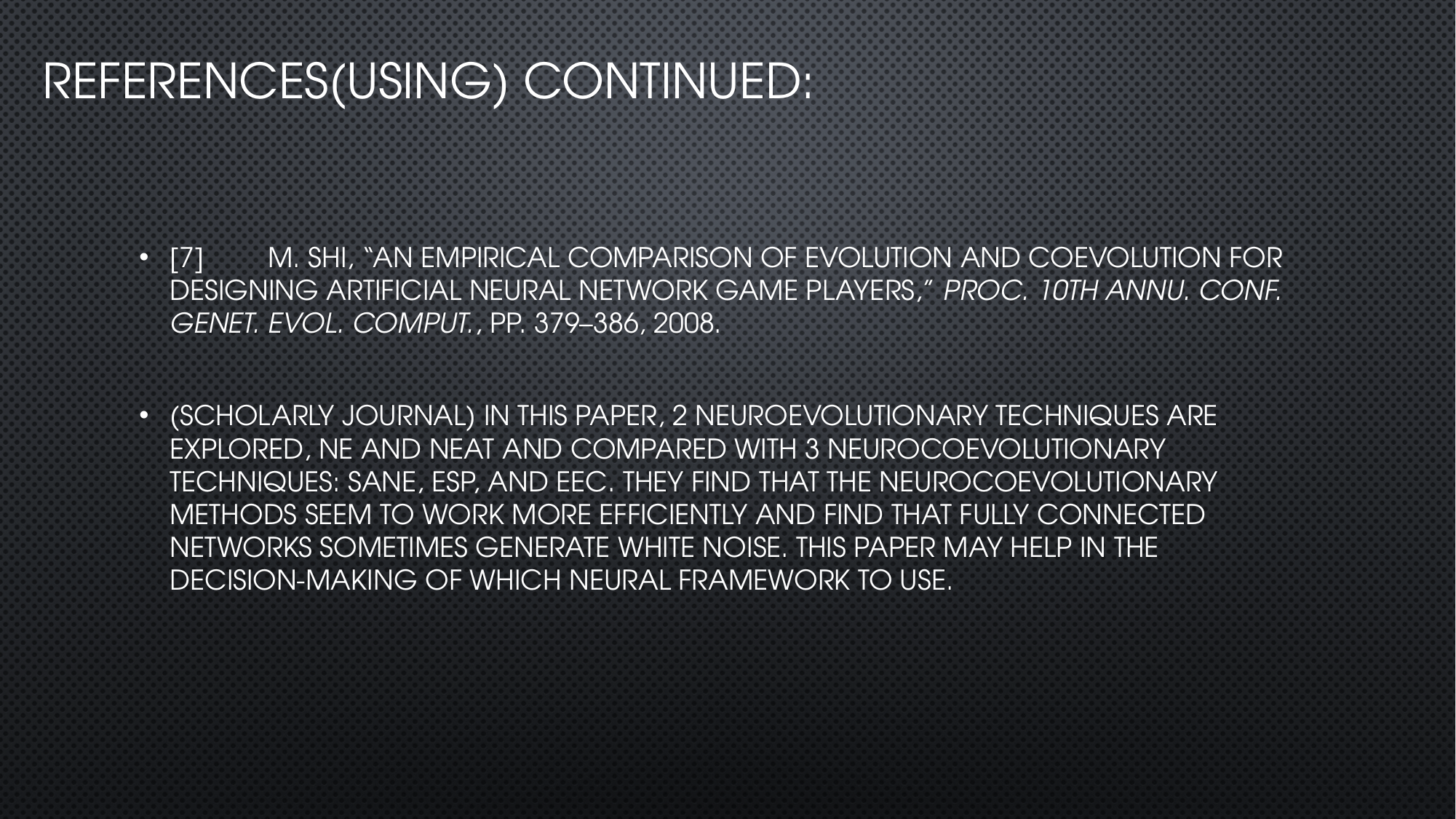

# References(Using) Continued:
[7]	M. Shi, “An empirical comparison of evolution and coevolution for designing artificial neural network game players,” Proc. 10th Annu. Conf. Genet. Evol. Comput., pp. 379–386, 2008.

(Scholarly Journal) In this paper, 2 neuroevolutionary techniques are explored, NE and NEAT and compared with 3 neurocoevolutionary techniques: SANE, ESP, and EEC. They find that the neurocoevolutionary methods seem to work more efficiently and find that fully connected networks sometimes generate white noise. This paper may help in the decision-making of which neural framework to use.